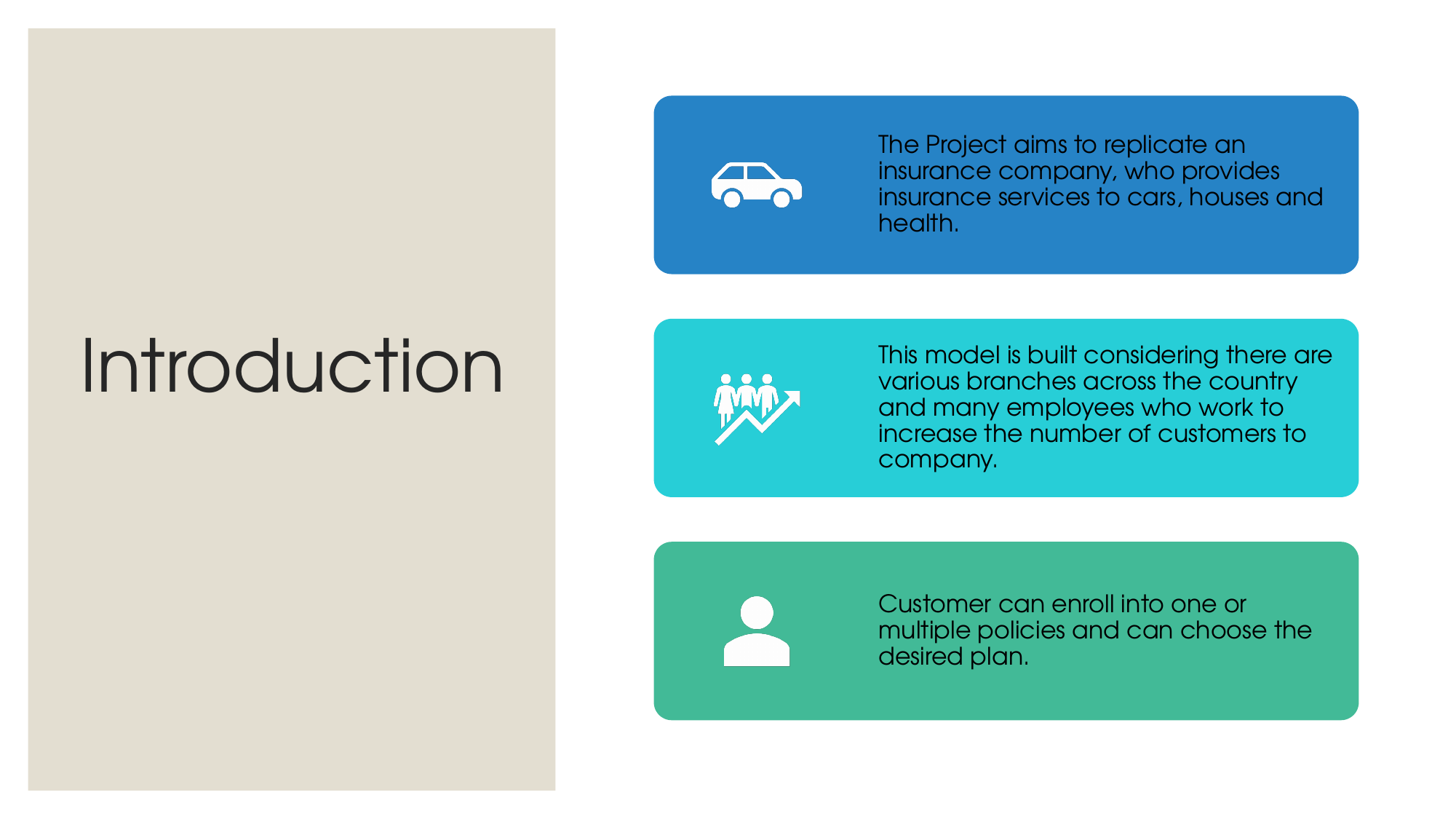

# Introduction
The Project aims to replicate an insurance company, who provides insurance services to cars, houses and health.
This model is built considering there are various branches across the country and many employees who work to increase the number of customers to company.
Customer can enroll into one or multiple policies and can choose the desired plan.